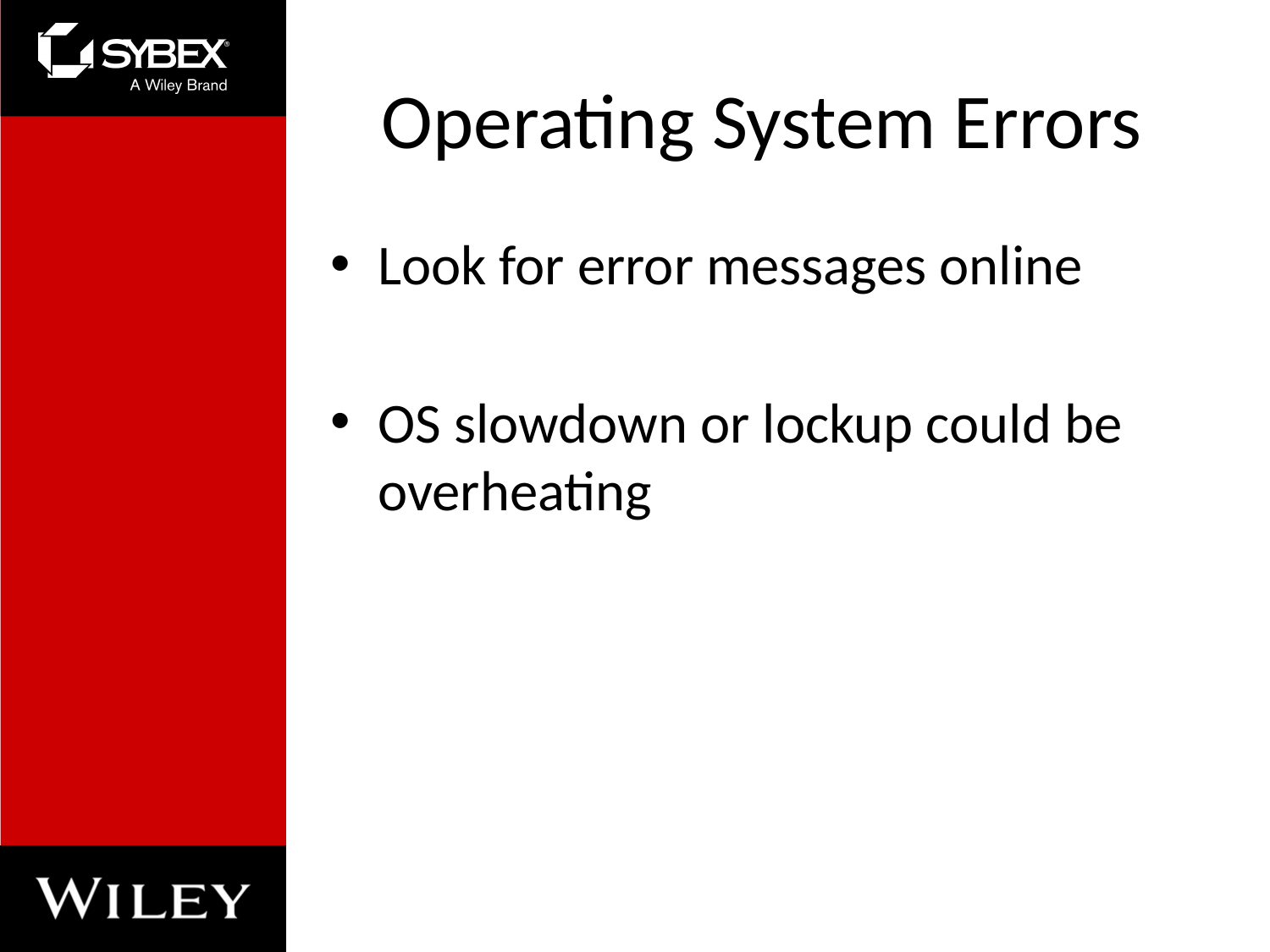

# Operating System Errors
Look for error messages online

OS slowdown or lockup could be overheating